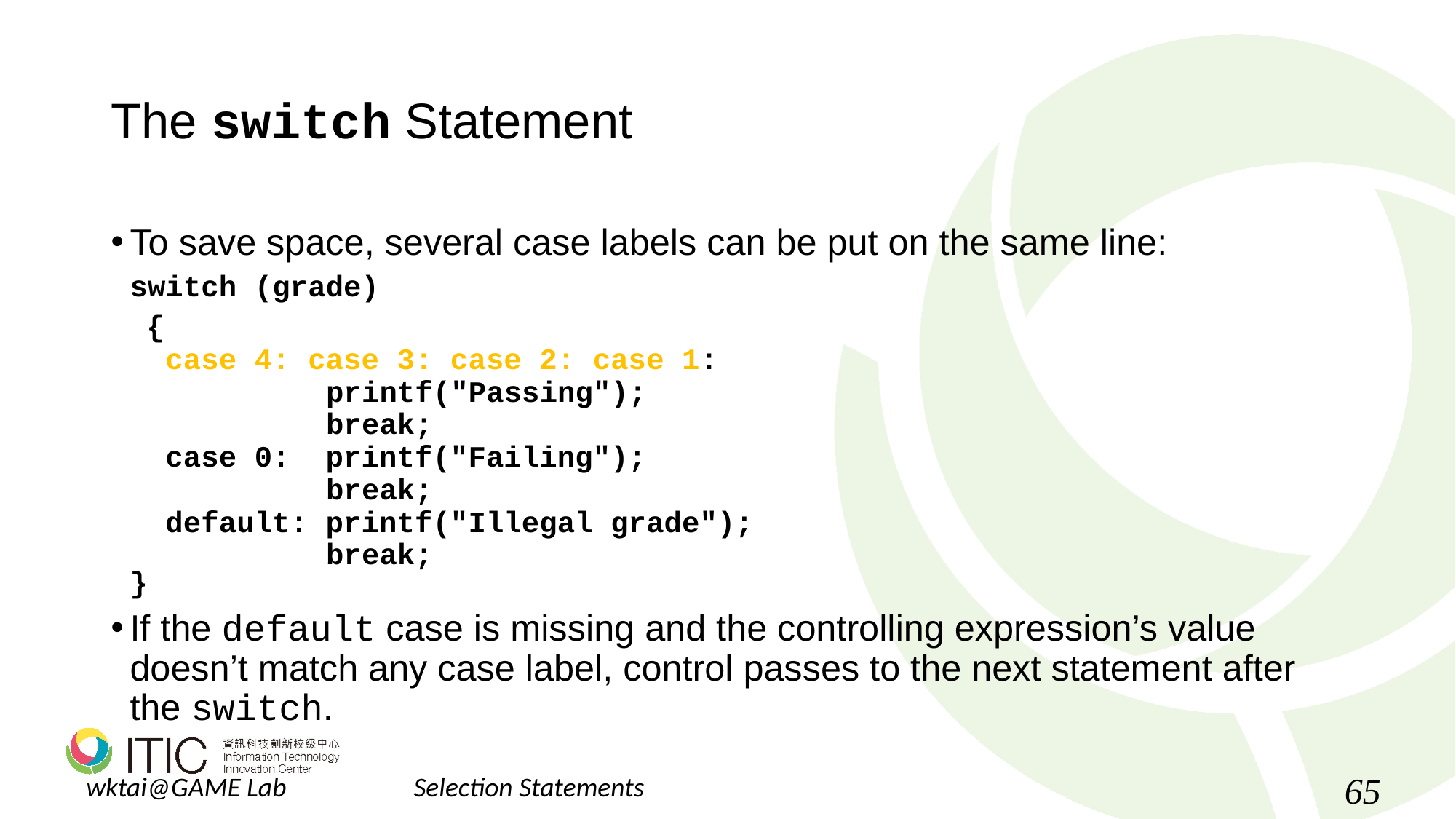

# The switch Statement
To save space, several case labels can be put on the same line:
	switch (grade)
  {
	  case 4: case 3: case 2: case 1:
	           printf("Passing");
	           break;
	  case 0:  printf("Failing");
	           break;
	  default: printf("Illegal grade");
	           break;
	}
If the default case is missing and the controlling expression’s value doesn’t match any case label, control passes to the next statement after the switch.